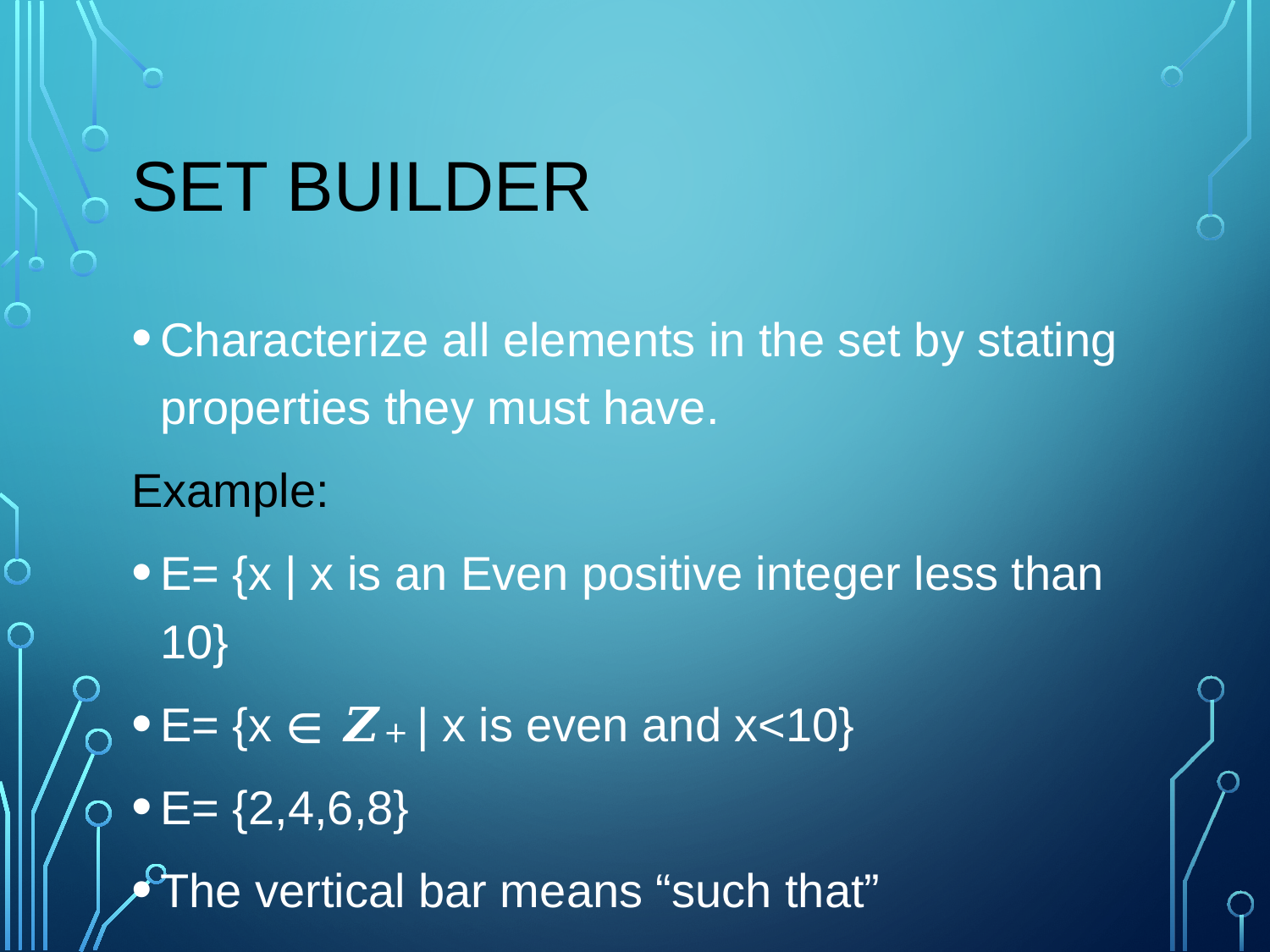

# Set builder
Characterize all elements in the set by stating properties they must have.
Example:
E= {x | x is an Even positive integer less than 10}
E= {x ∈ 𝒁+ | x is even and x<10}
E= {2,4,6,8}
The vertical bar means “such that”